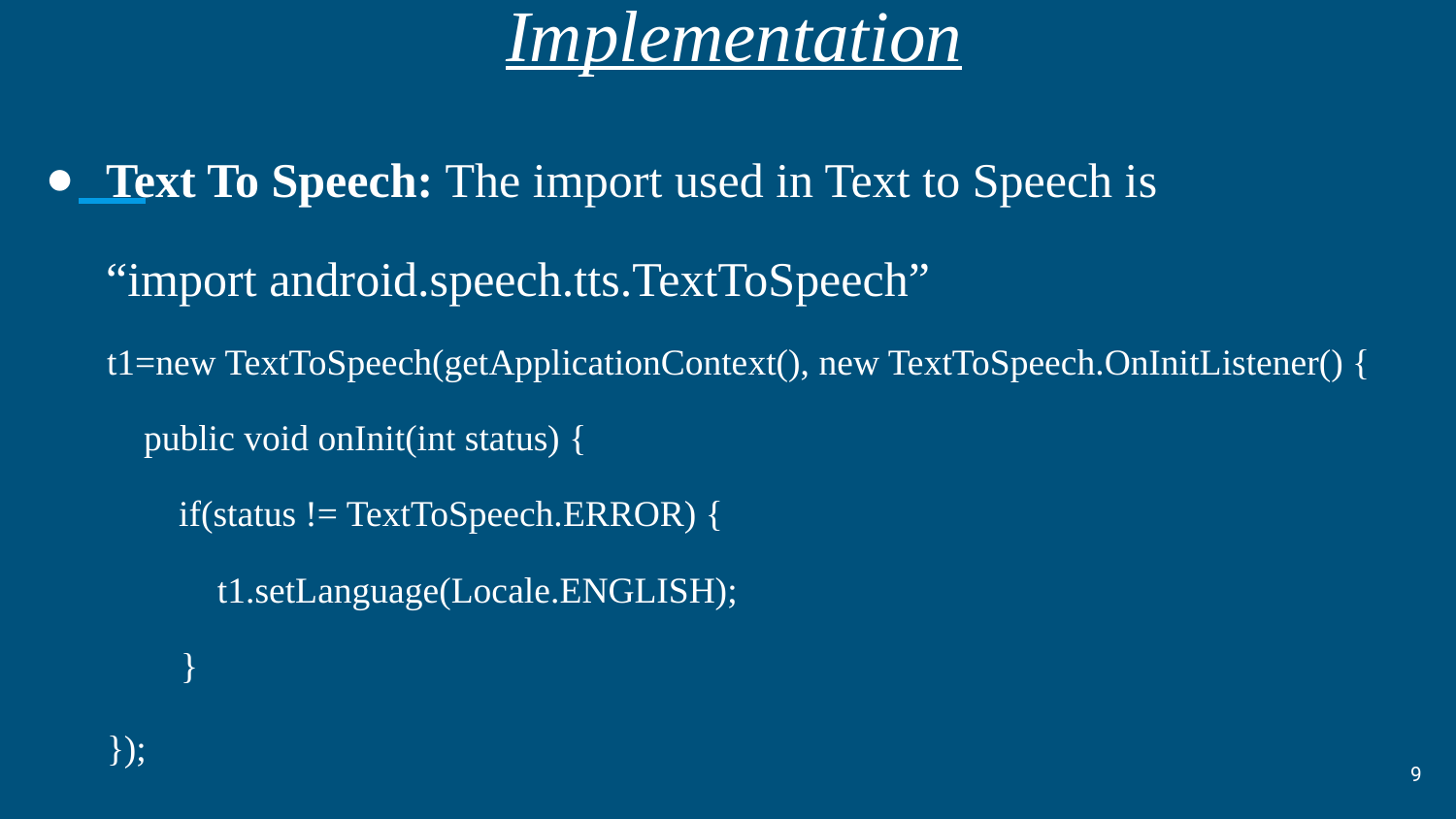

# Implementation
Text To Speech: The import used in Text to Speech is
“import android.speech.tts.TextToSpeech”
        t1=new TextToSpeech(getApplicationContext(), new TextToSpeech.OnInitListener() {
            public void onInit(int status) {
if(status != TextToSpeech.ERROR) {
                    t1.setLanguage(Locale.ENGLISH);
                }
        });

9